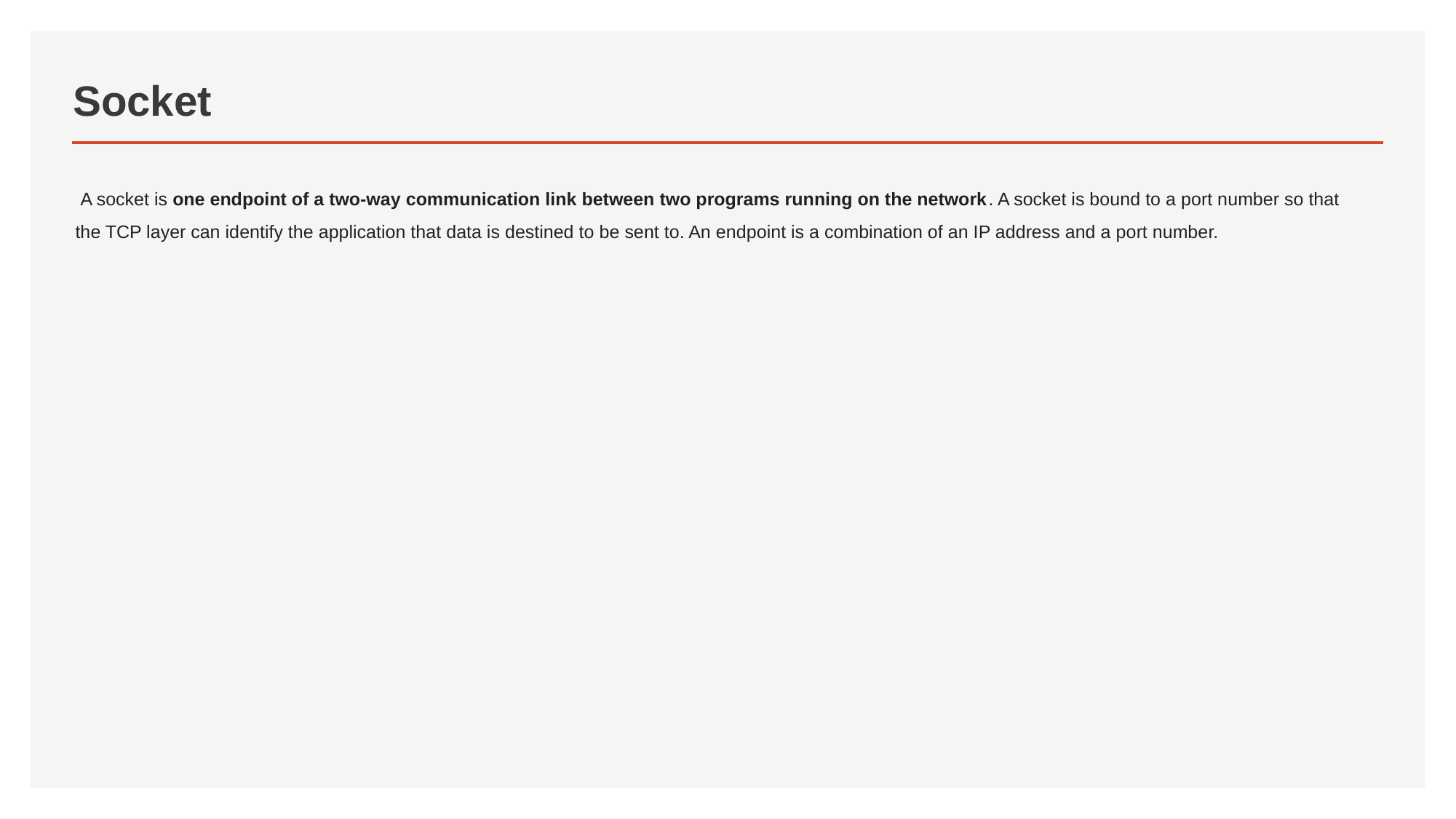

# Socket
 A socket is one endpoint of a two-way communication link between two programs running on the network. A socket is bound to a port number so that the TCP layer can identify the application that data is destined to be sent to. An endpoint is a combination of an IP address and a port number.